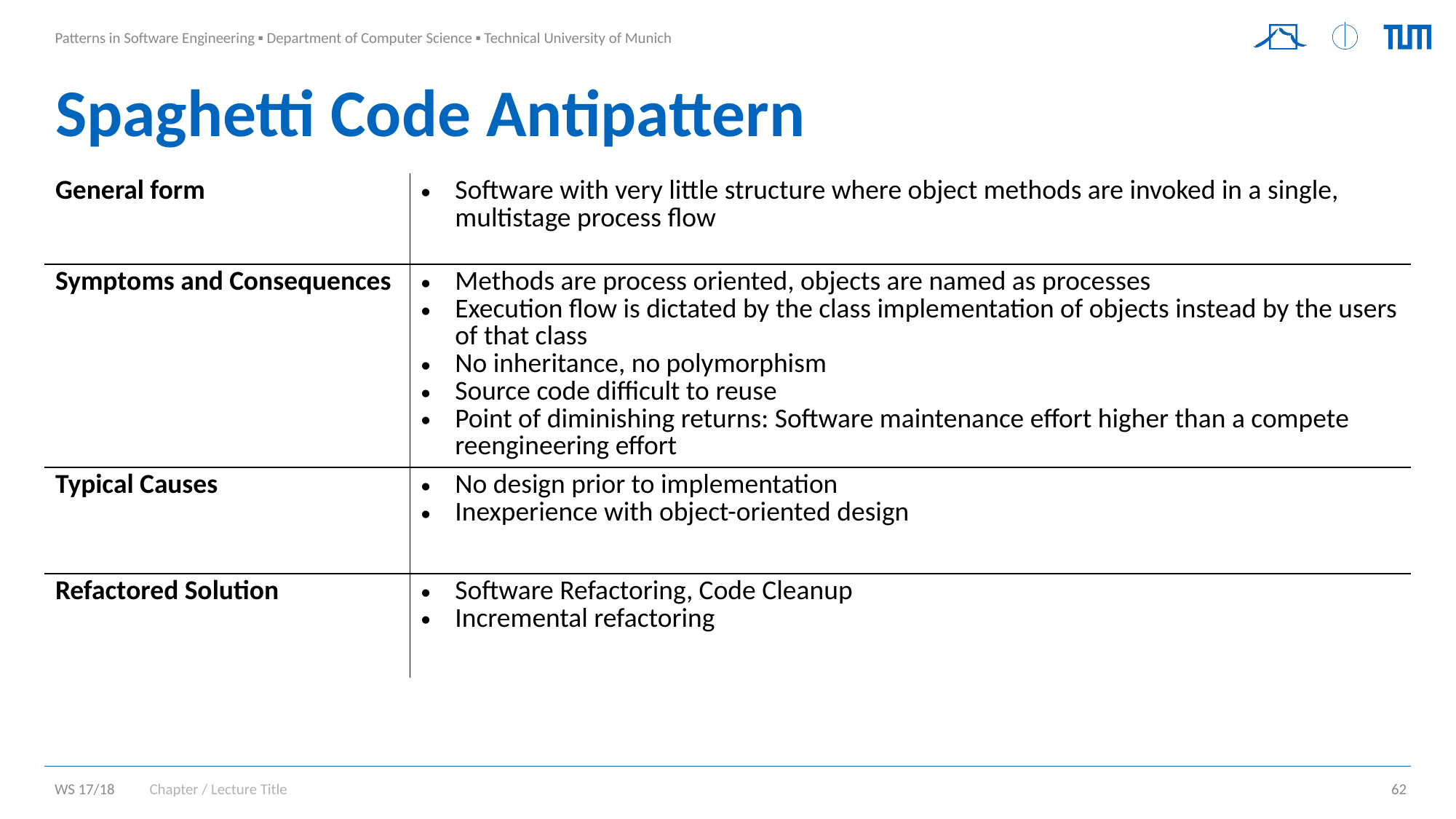

# Spaghetti Code Antipattern
| General form | Software with very little structure where object methods are invoked in a single, multistage process flow |
| --- | --- |
| Symptoms and Consequences | Methods are process oriented, objects are named as processes Execution flow is dictated by the class implementation of objects instead by the users of that class No inheritance, no polymorphism Source code difficult to reuse Point of diminishing returns: Software maintenance effort higher than a compete reengineering effort |
| Typical Causes | No design prior to implementation Inexperience with object-oriented design |
| Refactored Solution | Software Refactoring, Code Cleanup Incremental refactoring |
Chapter / Lecture Title
62
WS 17/18